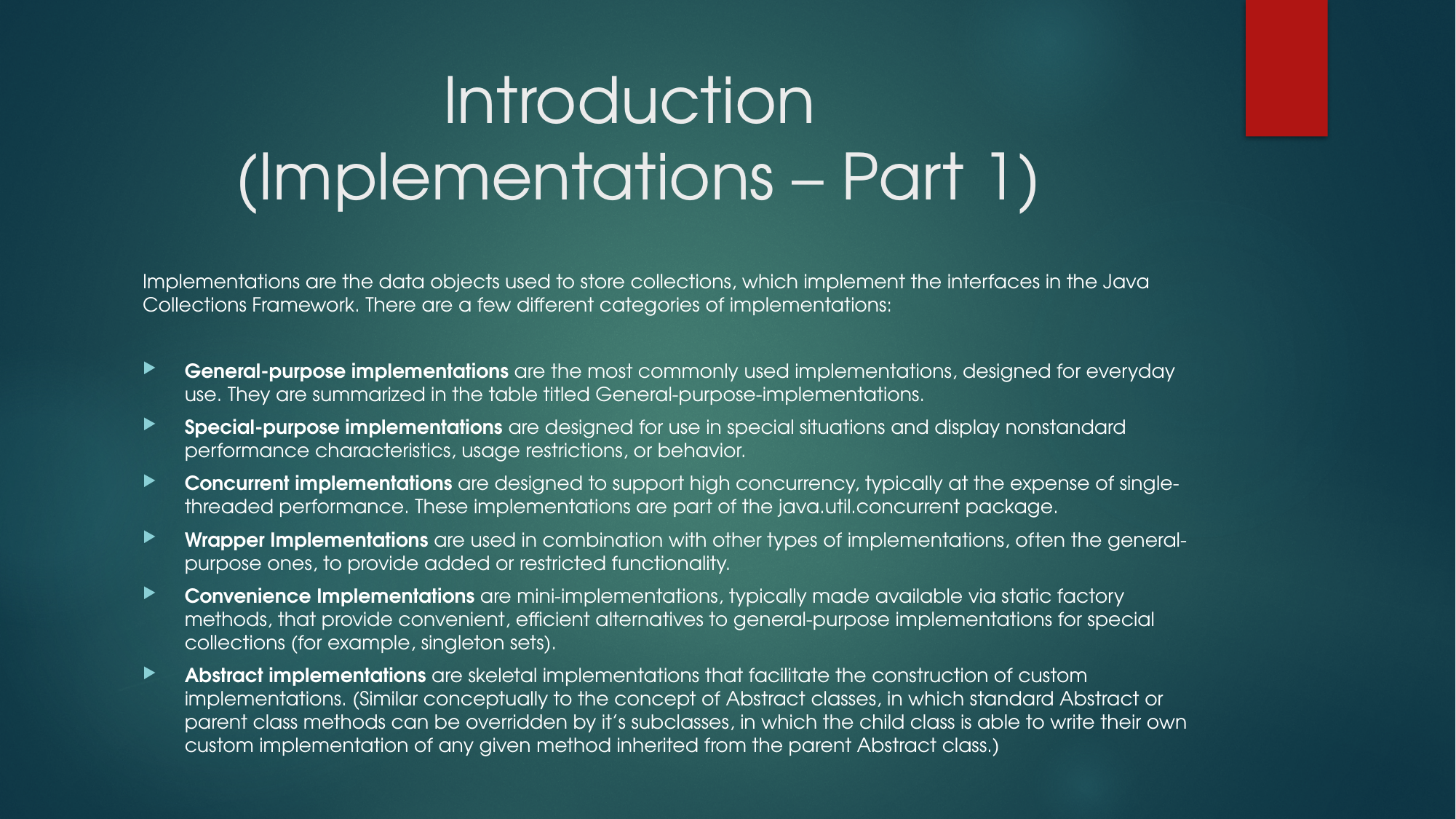

# Introduction (Implementations – Part 1)
Implementations are the data objects used to store collections, which implement the interfaces in the Java Collections Framework. There are a few different categories of implementations:

General-purpose implementations are the most commonly used implementations, designed for everyday use. They are summarized in the table titled General-purpose-implementations.
Special-purpose implementations are designed for use in special situations and display nonstandard performance characteristics, usage restrictions, or behavior.
Concurrent implementations are designed to support high concurrency, typically at the expense of single-threaded performance. These implementations are part of the java.util.concurrent package.
Wrapper Implementations are used in combination with other types of implementations, often the general-purpose ones, to provide added or restricted functionality.
Convenience Implementations are mini-implementations, typically made available via static factory methods, that provide convenient, efficient alternatives to general-purpose implementations for special collections (for example, singleton sets).
Abstract implementations are skeletal implementations that facilitate the construction of custom implementations. (Similar conceptually to the concept of Abstract classes, in which standard Abstract or parent class methods can be overridden by it’s subclasses, in which the child class is able to write their own custom implementation of any given method inherited from the parent Abstract class.)